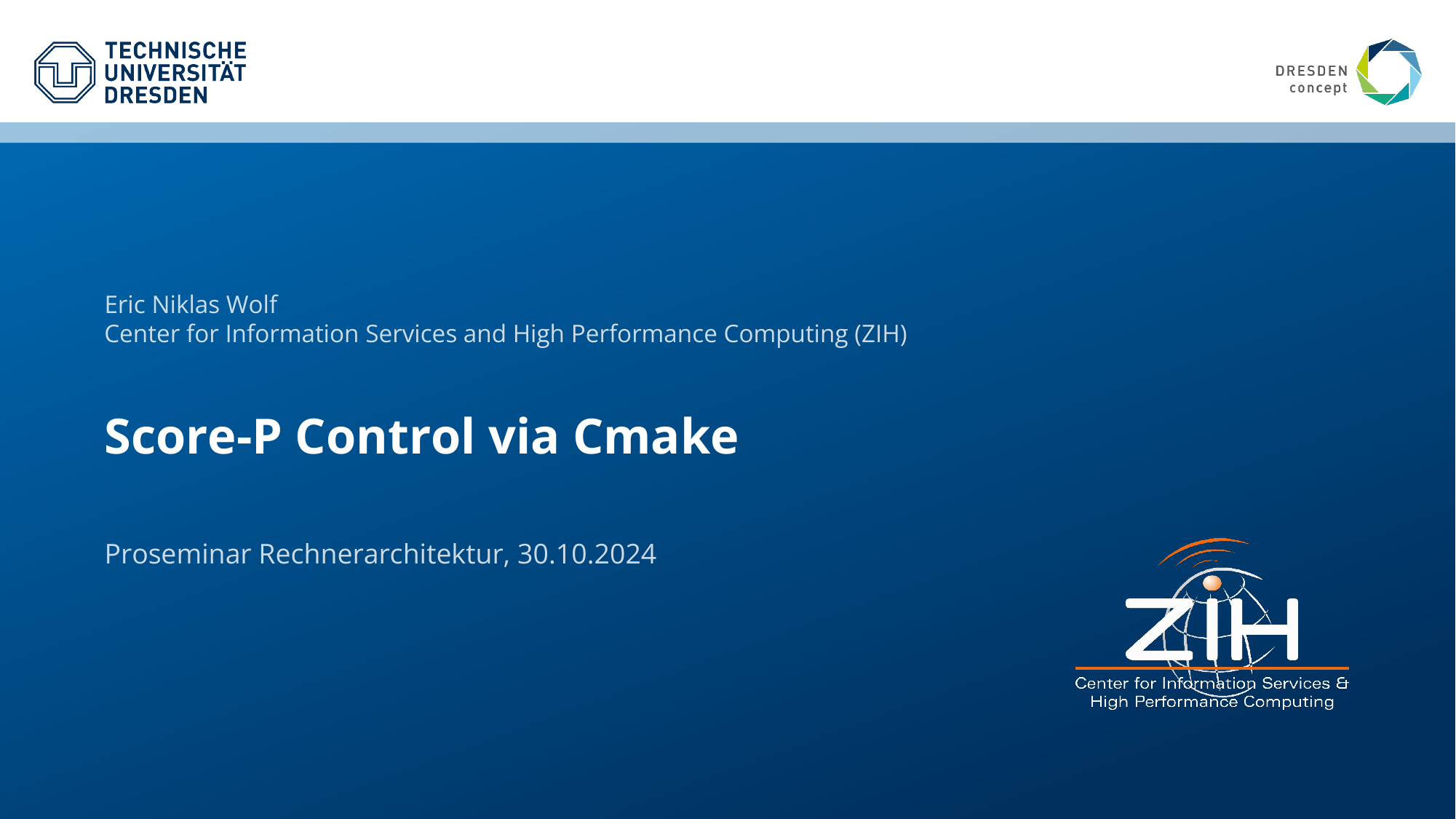

Eric Niklas Wolf
# Score-P Control via Cmake
Proseminar Rechnerarchitektur, 30.10.2024